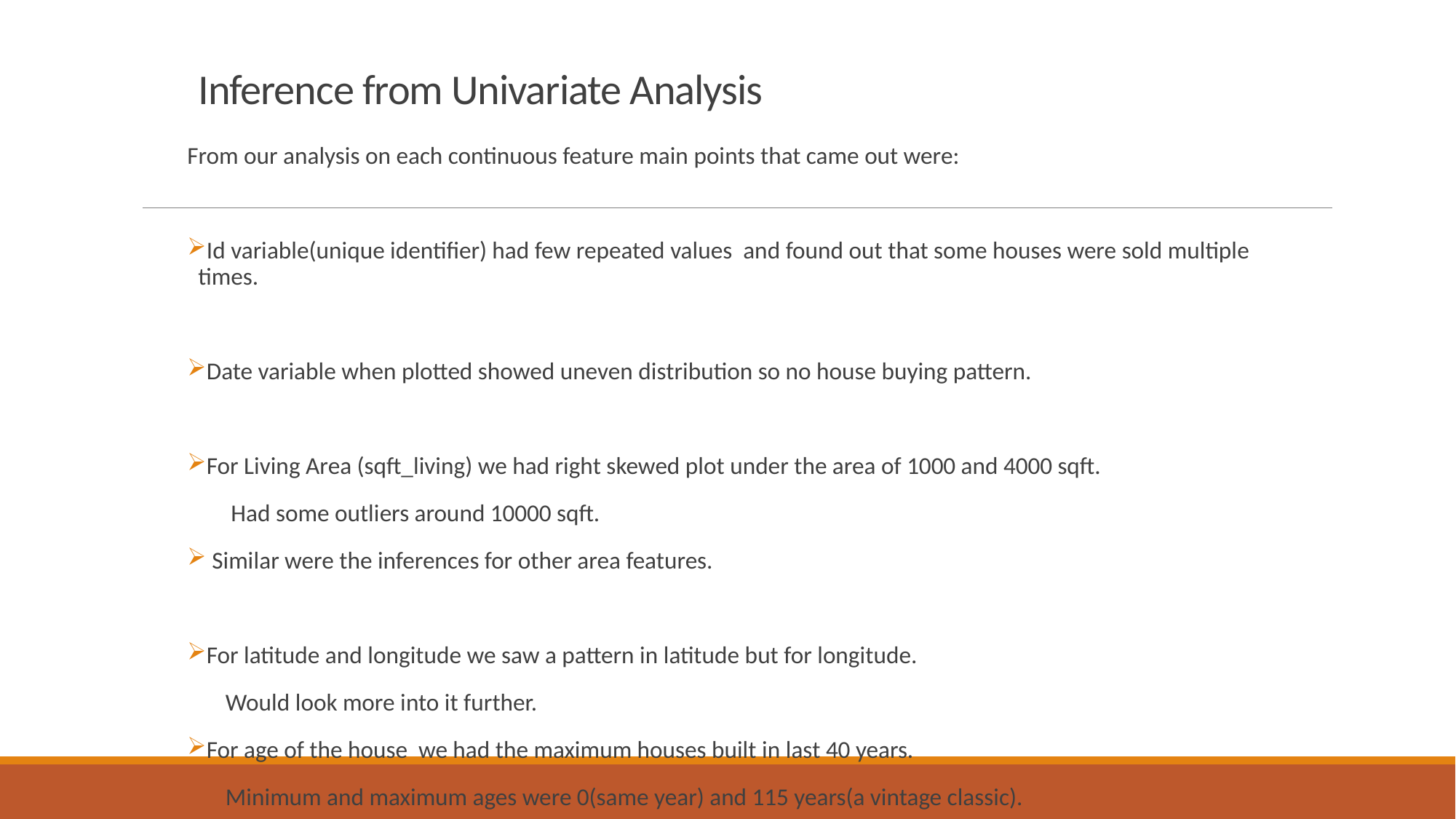

# Inference from Univariate Analysis
From our analysis on each continuous feature main points that came out were:

Id variable(unique identifier) had few repeated values  and found out that some houses were sold multiple times.

Date variable when plotted showed uneven distribution so no house buying pattern.

For Living Area (sqft_living) we had right skewed plot under the area of 1000 and 4000 sqft.
        Had some outliers around 10000 sqft.
 Similar were the inferences for other area features.

For latitude and longitude we saw a pattern in latitude but for longitude.
       Would look more into it further.
For age of the house  we had the maximum houses built in last 40 years.
       Minimum and maximum ages were 0(same year) and 115 years(a vintage classic).